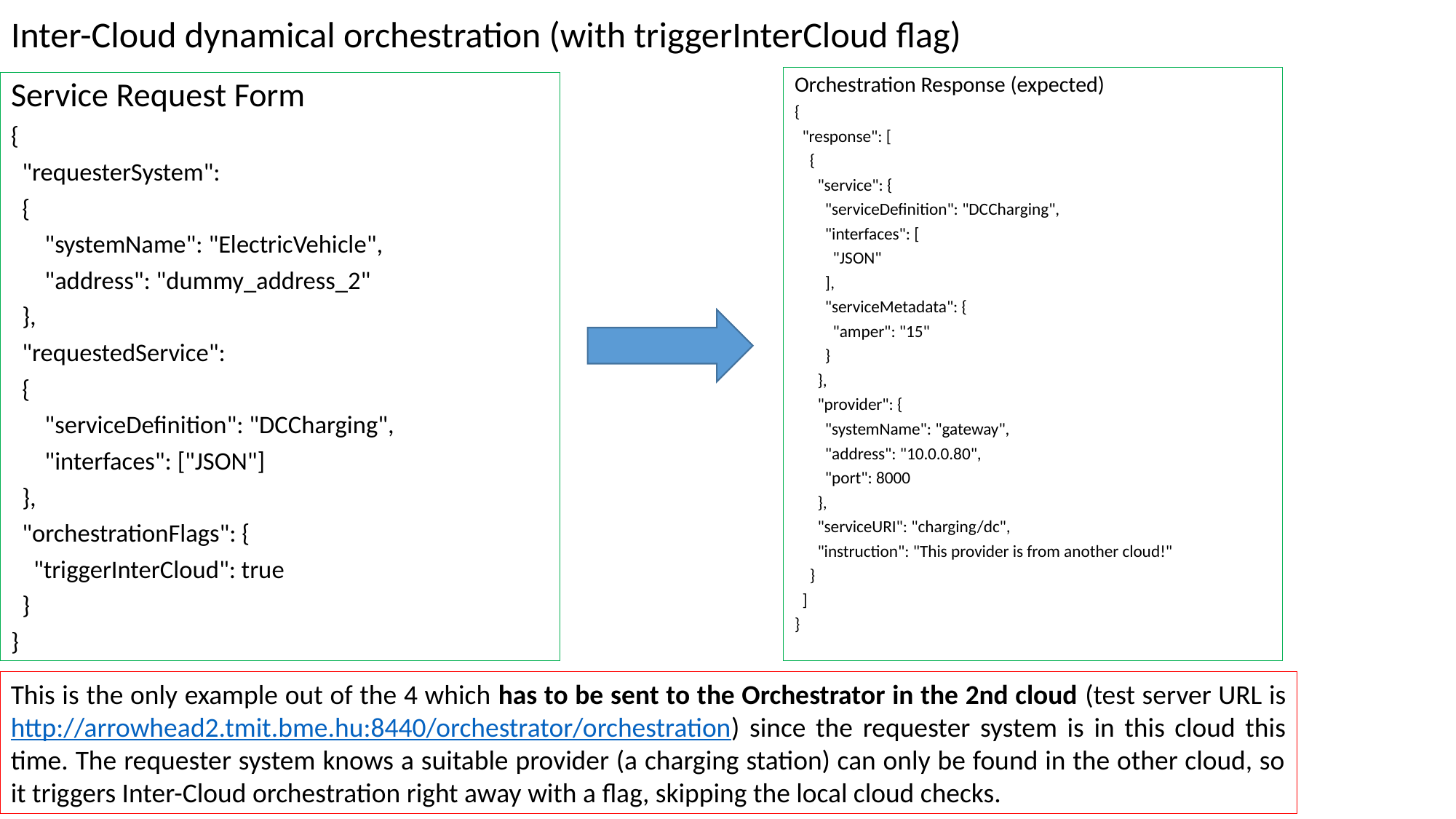

# Inter-Cloud dynamical orchestration (with triggerInterCloud flag)
Orchestration Response (expected)
{
  "response": [
    {
      "service": {
        "serviceDefinition": "DCCharging",
        "interfaces": [
          "JSON"
        ],
        "serviceMetadata": {
          "amper": "15"
        }
      },
      "provider": {
        "systemName": "gateway",
        "address": "10.0.0.80",
        "port": 8000
      },
      "serviceURI": "charging/dc",
      "instruction": "This provider is from another cloud!"
    }
  ]
}
Service Request Form
{
  "requesterSystem":
  {
      "systemName": "ElectricVehicle",
      "address": "dummy_address_2"
  },
  "requestedService":
  {
      "serviceDefinition": "DCCharging",
      "interfaces": ["JSON"]
  },
  "orchestrationFlags": {
    "triggerInterCloud": true
  }
}

This is the only example out of the 4 which has to be sent to the Orchestrator in the 2nd cloud (test server URL is http://arrowhead2.tmit.bme.hu:8440/orchestrator/orchestration) since the requester system is in this cloud this time. The requester system knows a suitable provider (a charging station) can only be found in the other cloud, so it triggers Inter-Cloud orchestration right away with a flag, skipping the local cloud checks.